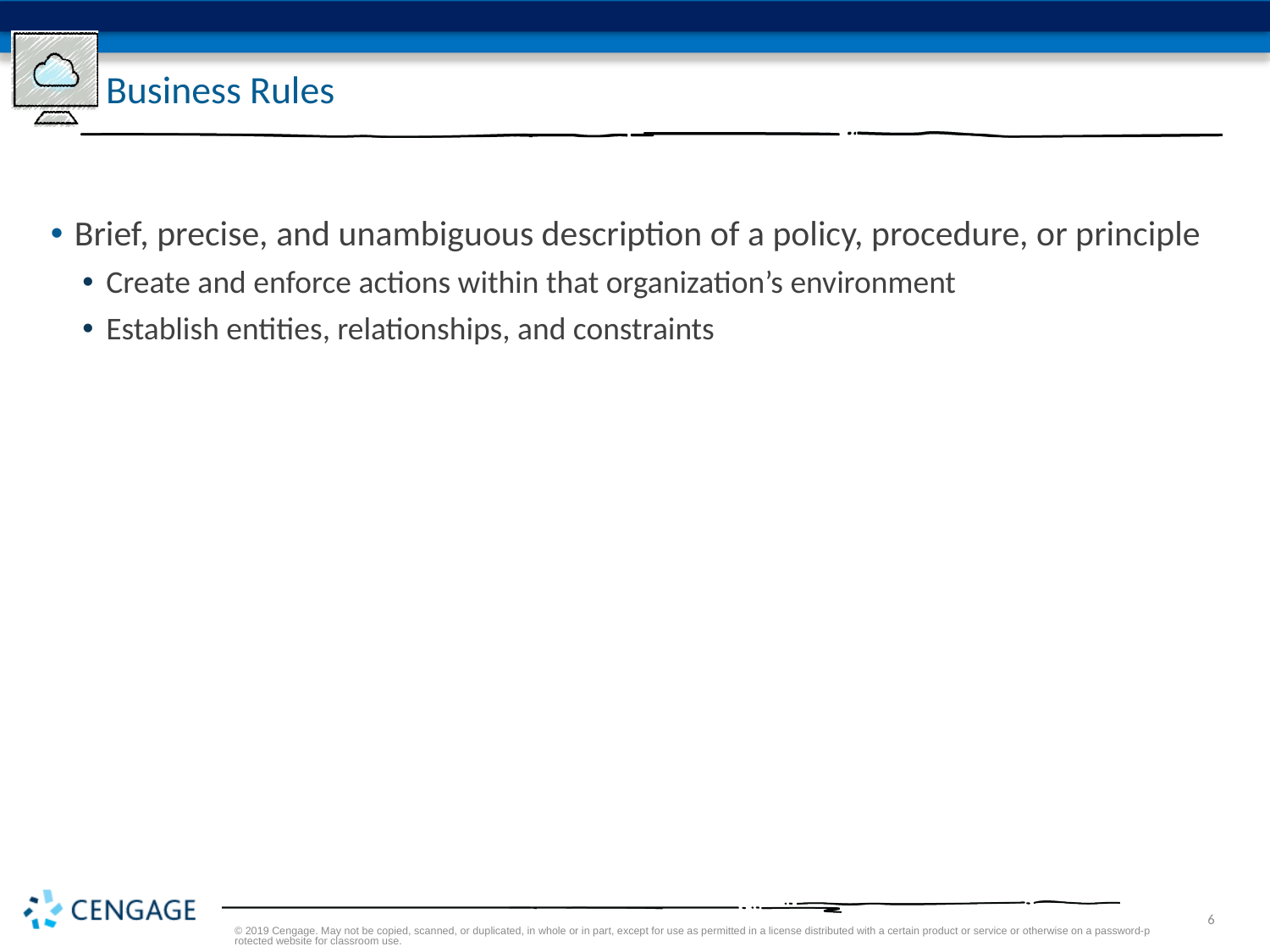

# Business Rules
Brief, precise, and unambiguous description of a policy, procedure, or principle
Create and enforce actions within that organization’s environment
Establish entities, relationships, and constraints
© 2019 Cengage. May not be copied, scanned, or duplicated, in whole or in part, except for use as permitted in a license distributed with a certain product or service or otherwise on a password-protected website for classroom use.